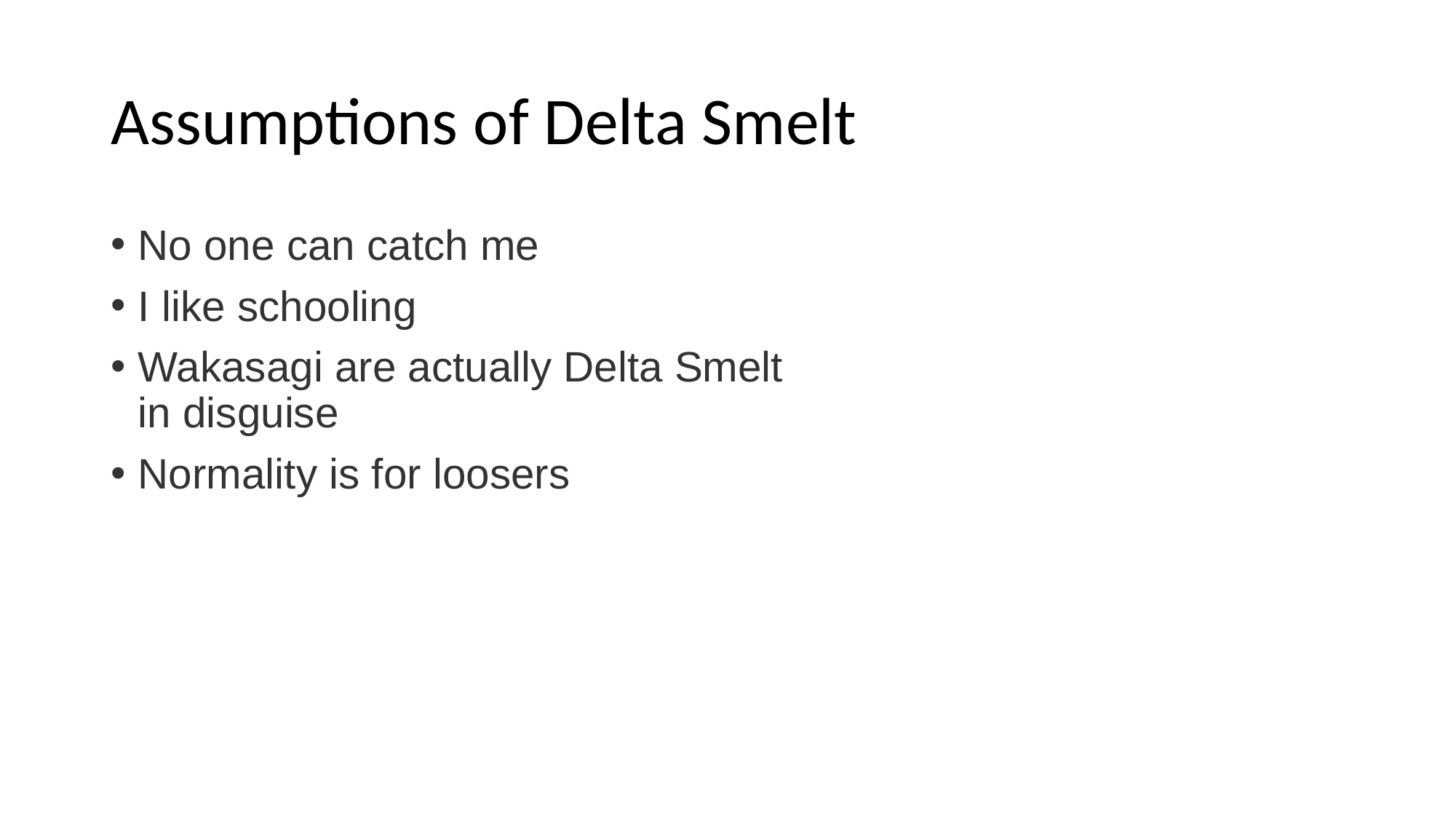

# Assumptions of Delta Smelt
No one can catch me
I like schooling
Wakasagi are actually Delta Smelt in disguise
Normality is for loosers